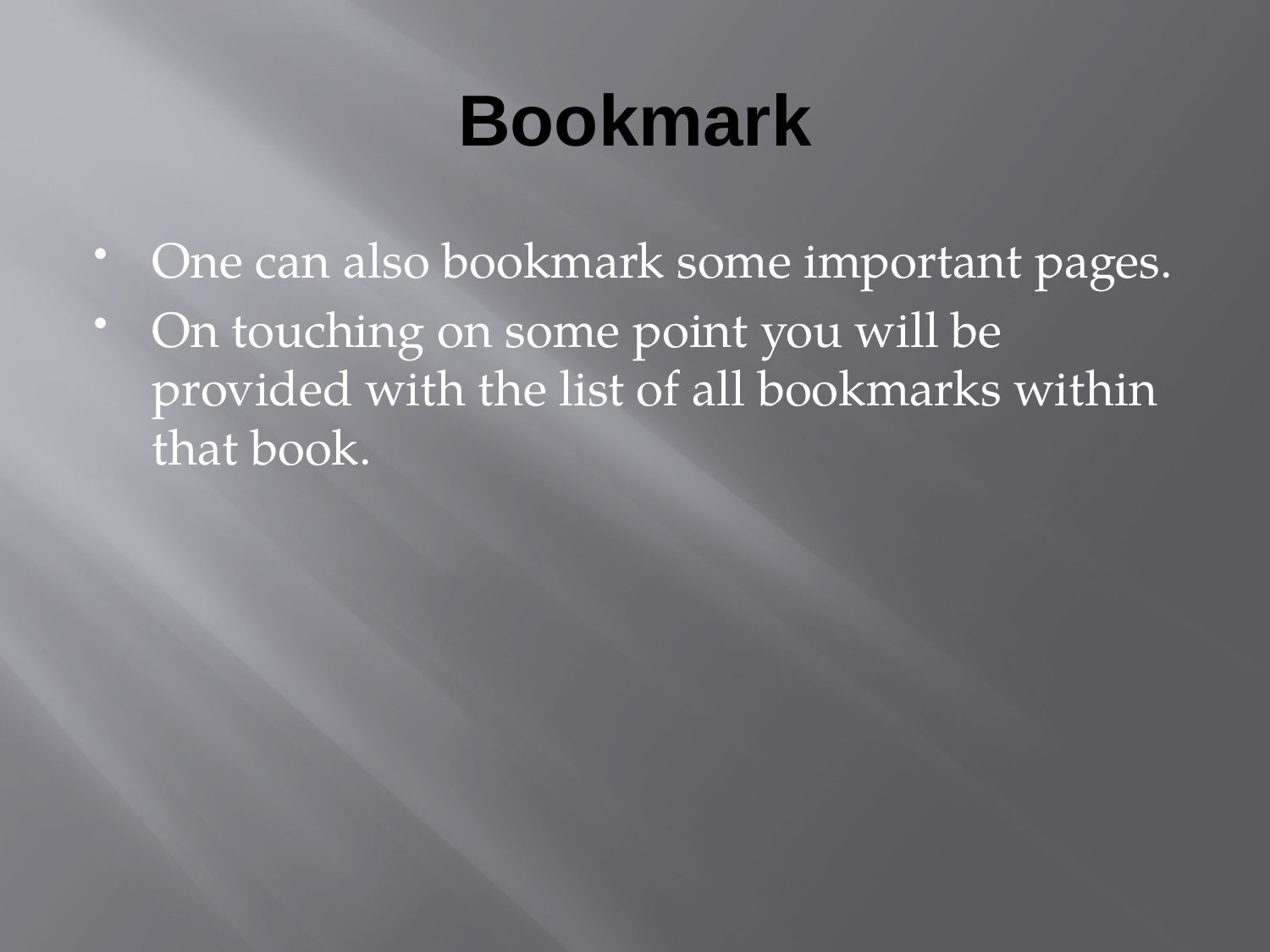

# Bookmark
One can also bookmark some important pages.
On touching on some point you will be provided with the list of all bookmarks within that book.